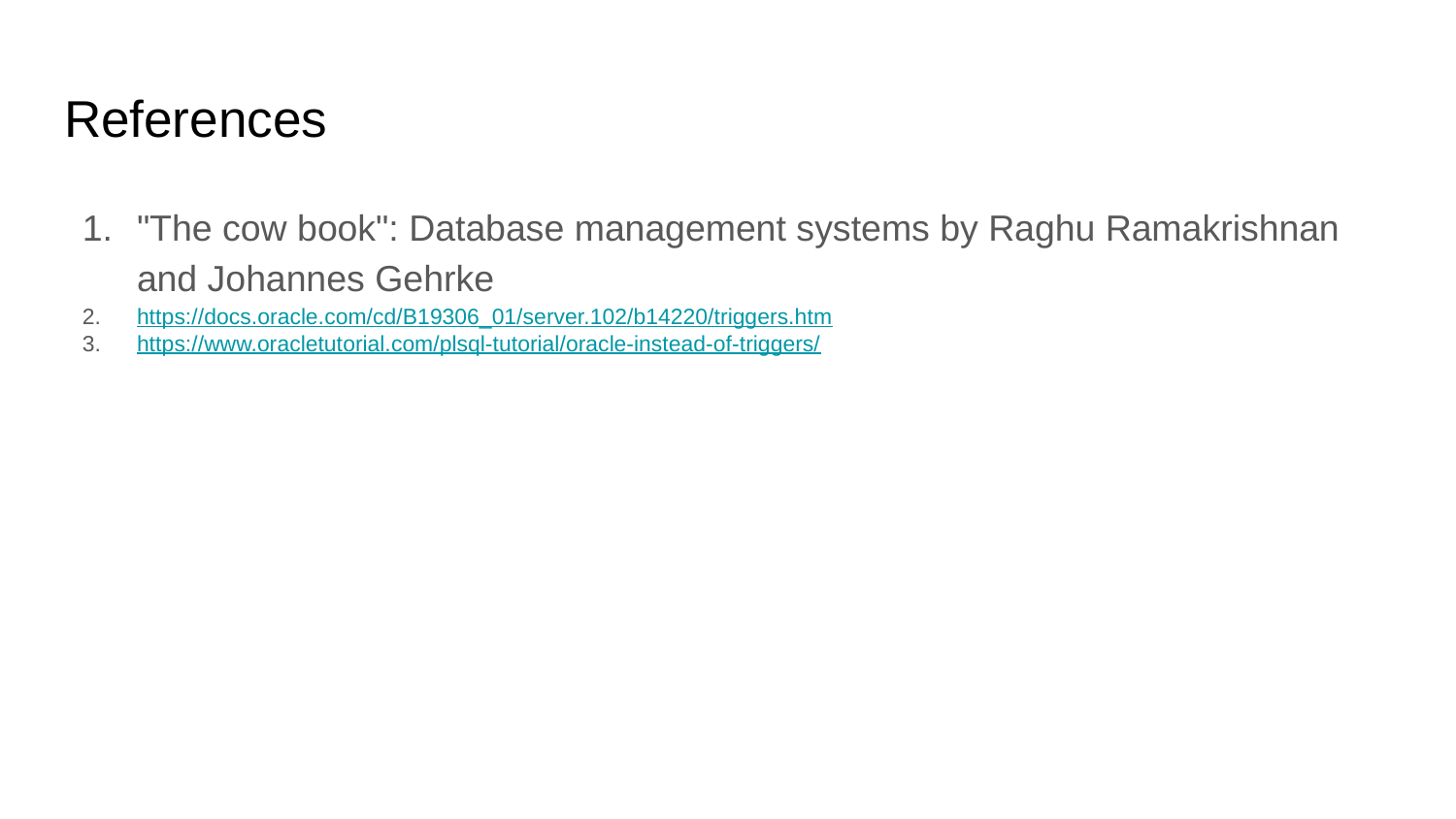

# References
"The cow book": Database management systems by Raghu Ramakrishnan and Johannes Gehrke
https://docs.oracle.com/cd/B19306_01/server.102/b14220/triggers.htm
https://www.oracletutorial.com/plsql-tutorial/oracle-instead-of-triggers/